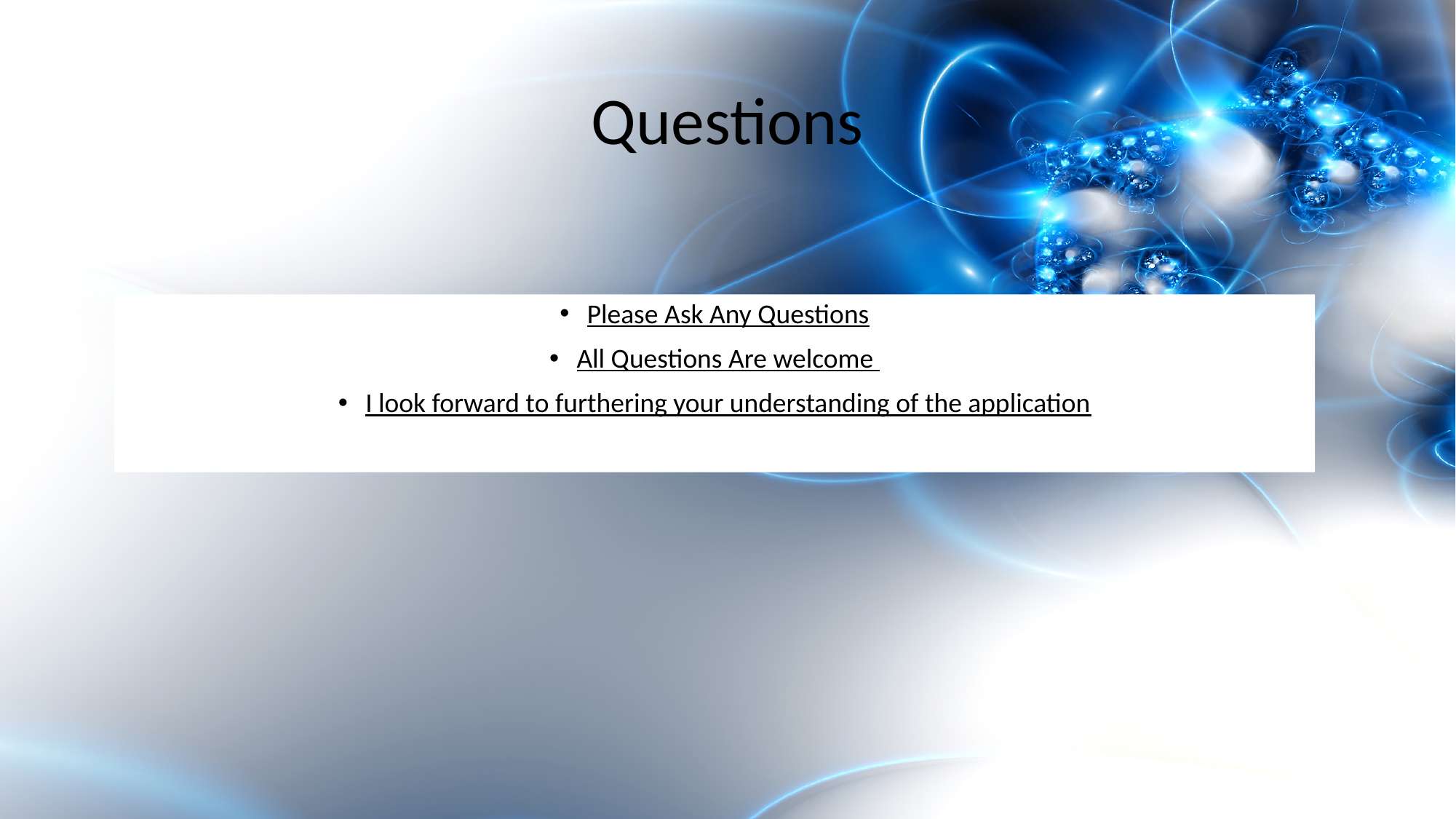

# Questions
Please Ask Any Questions
All Questions Are welcome
I look forward to furthering your understanding of the application